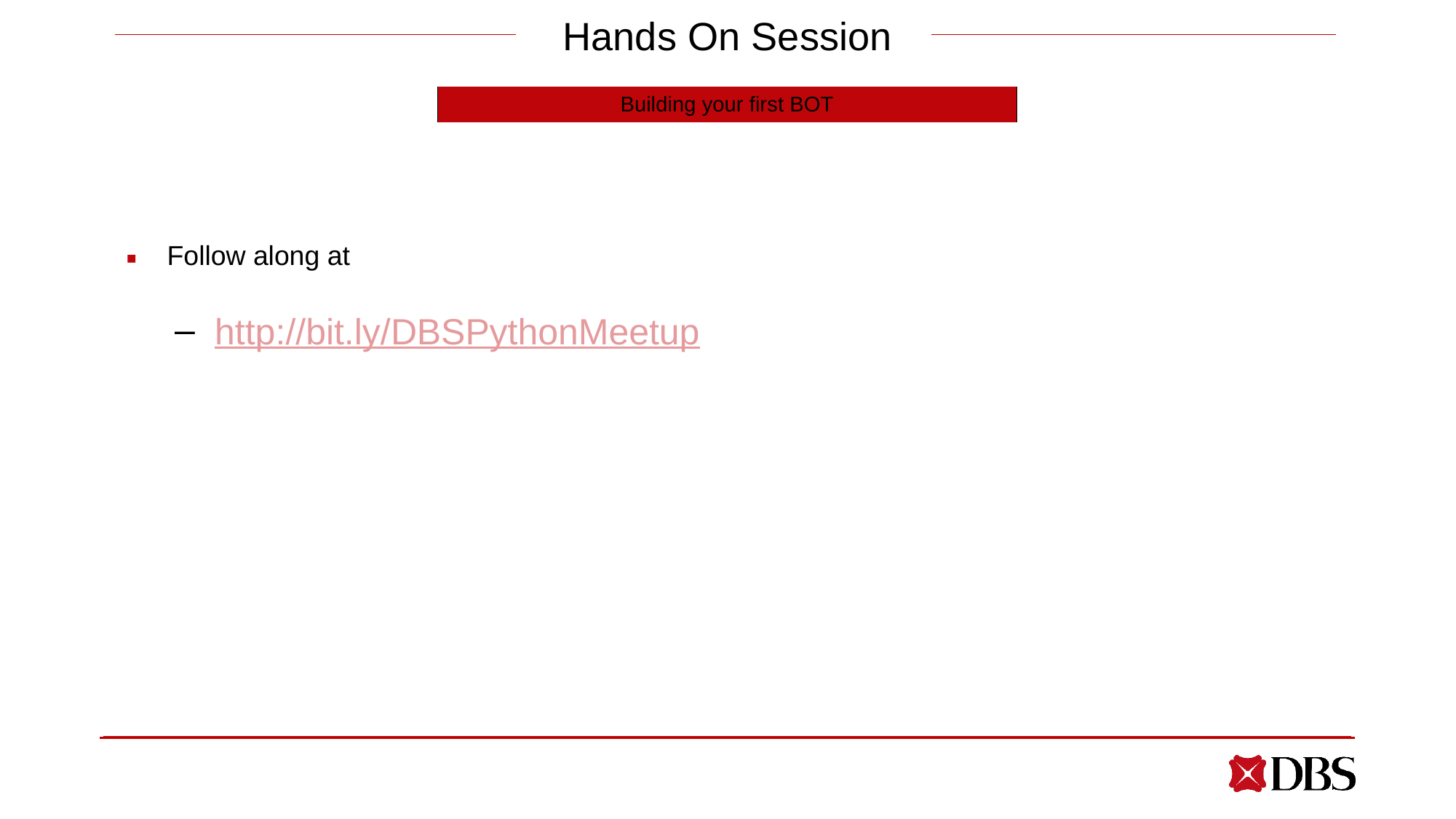

Hands On Session
| Building your first BOT |
| --- |

Follow along at
http://bit.ly/DBSPythonMeetup